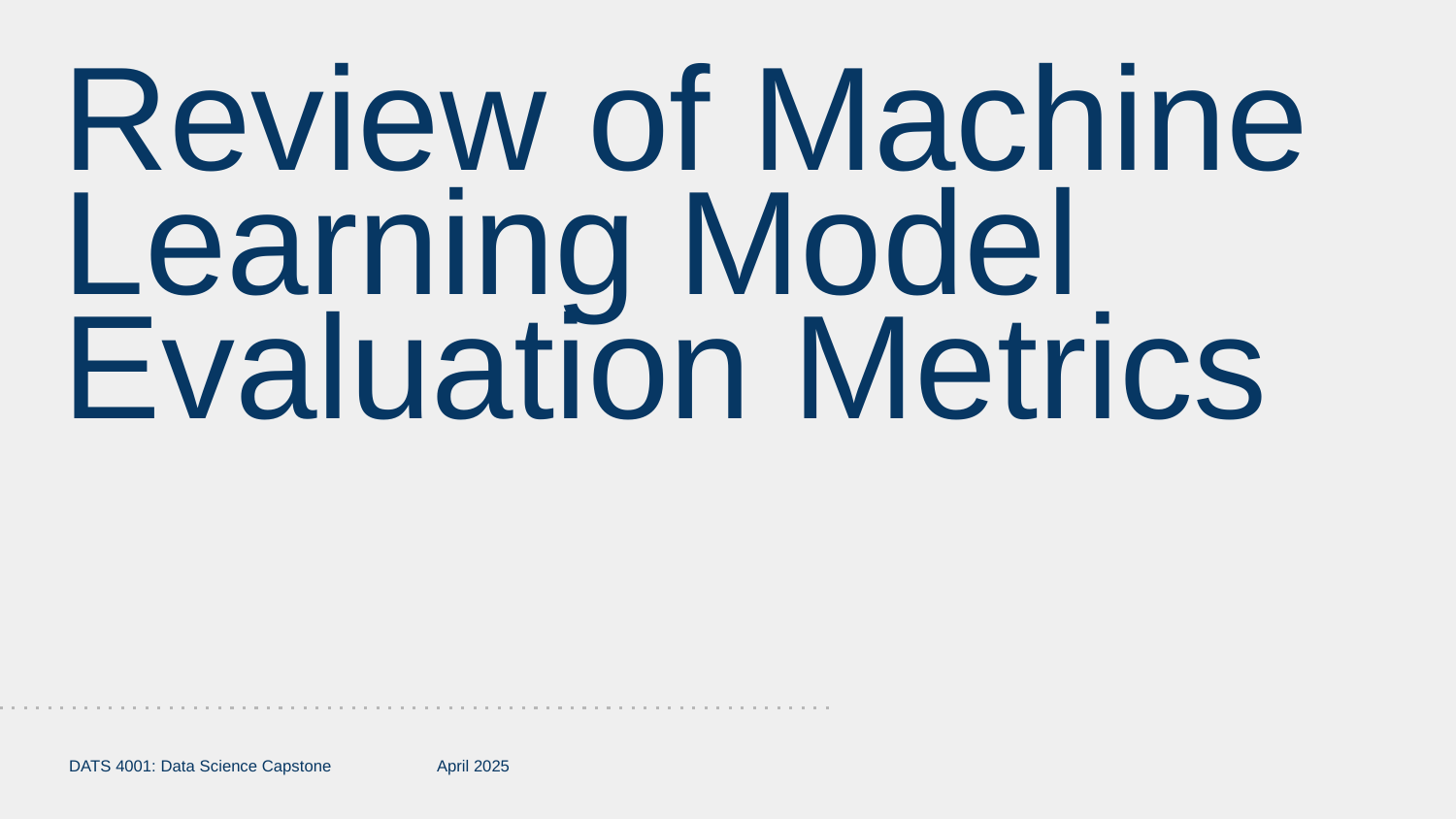

# Review of Machine Learning Model Evaluation Metrics

DATS 4001: Data Science Capstone

April 2025